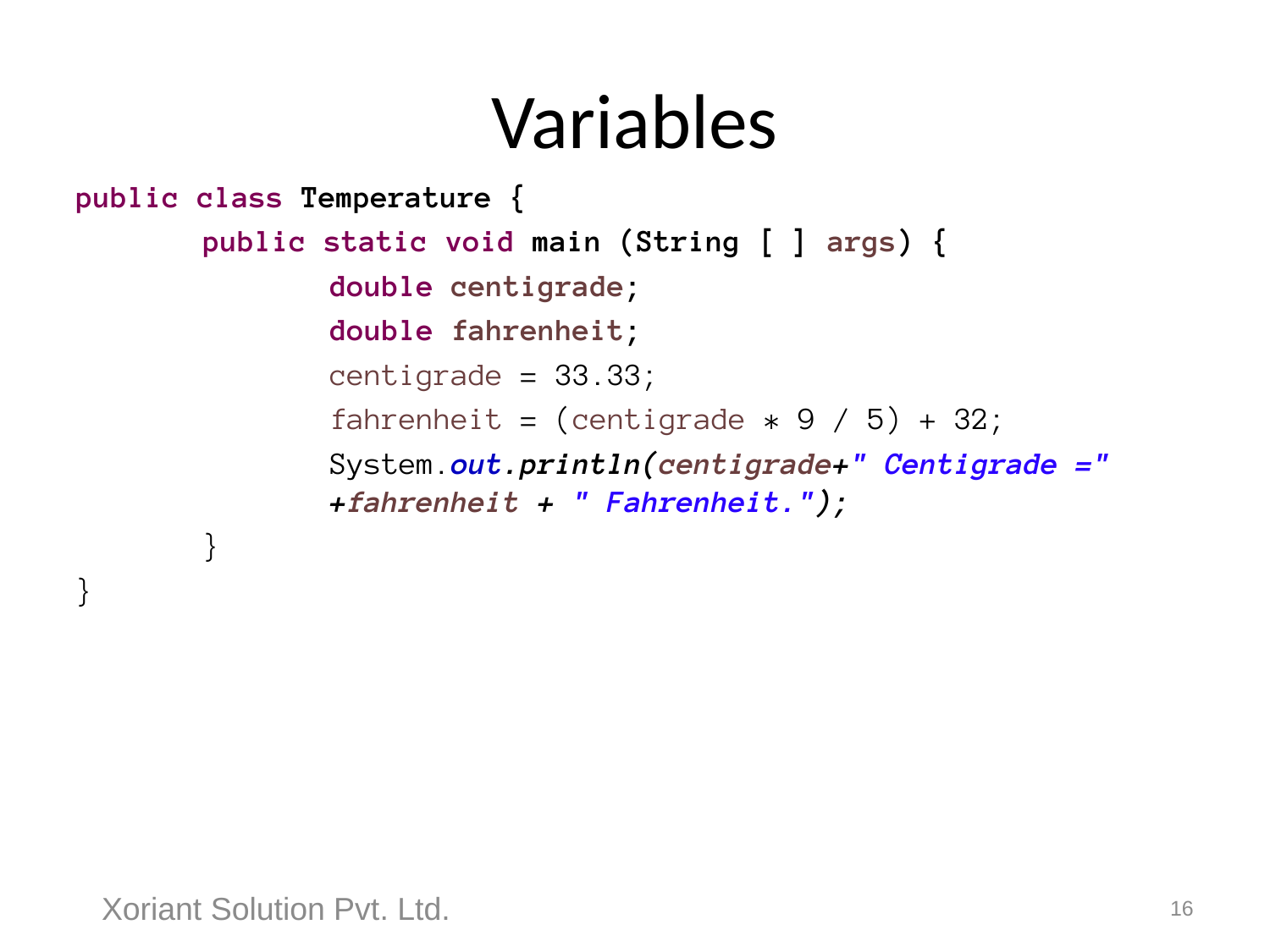

# Variables
public class Temperature {
	public static void main (String [ ] args) {
		double centigrade;
		double fahrenheit;
		centigrade = 33.33;
		fahrenheit = (centigrade * 9 / 5) + 32;
		System.out.println(centigrade+" Centigrade =" 		+fahrenheit + " Fahrenheit.");
	}
}
Xoriant Solution Pvt. Ltd.
16